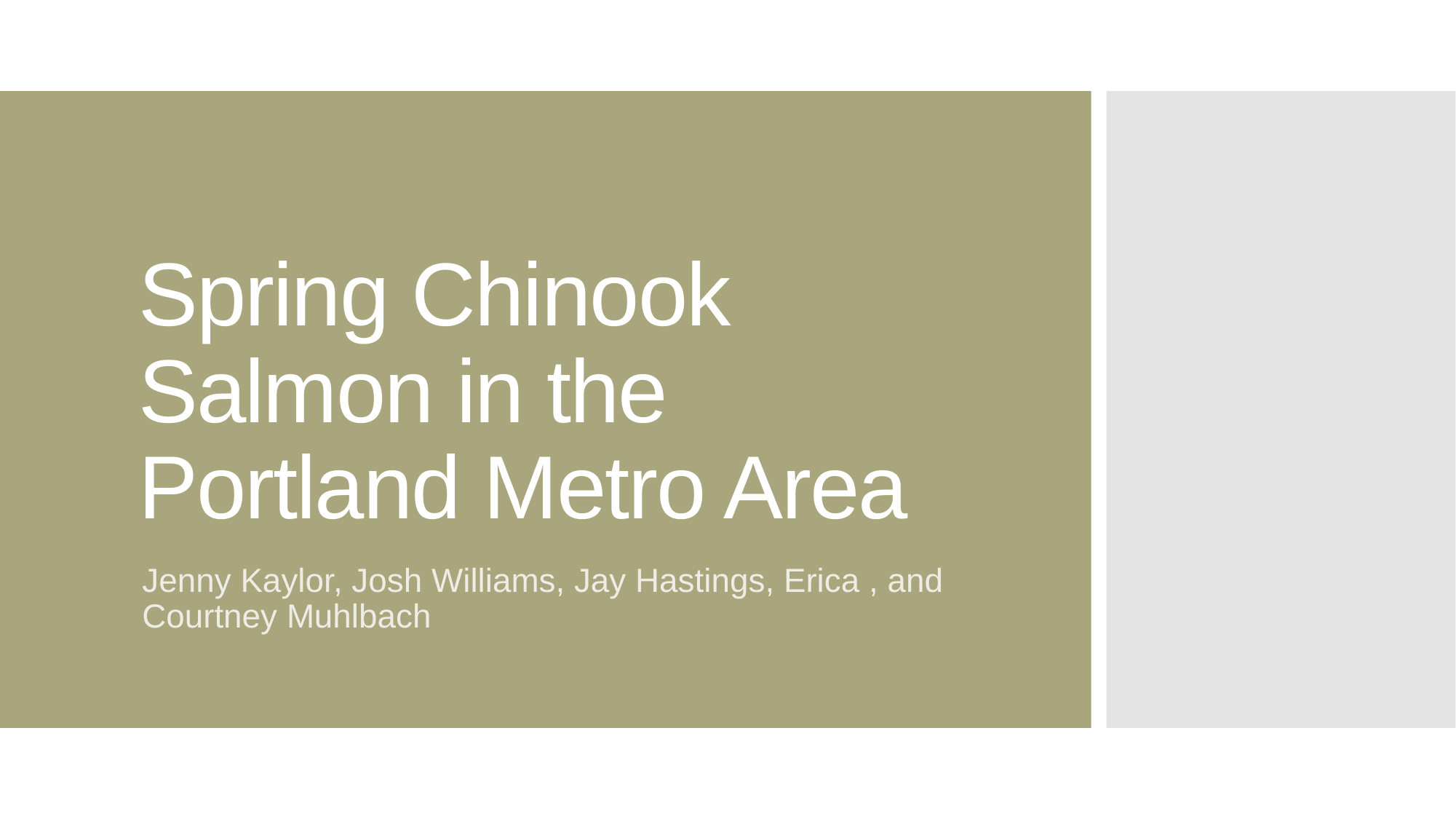

# Spring Chinook Salmon in the Portland Metro Area
Jenny Kaylor, Josh Williams, Jay Hastings, Erica , and Courtney Muhlbach